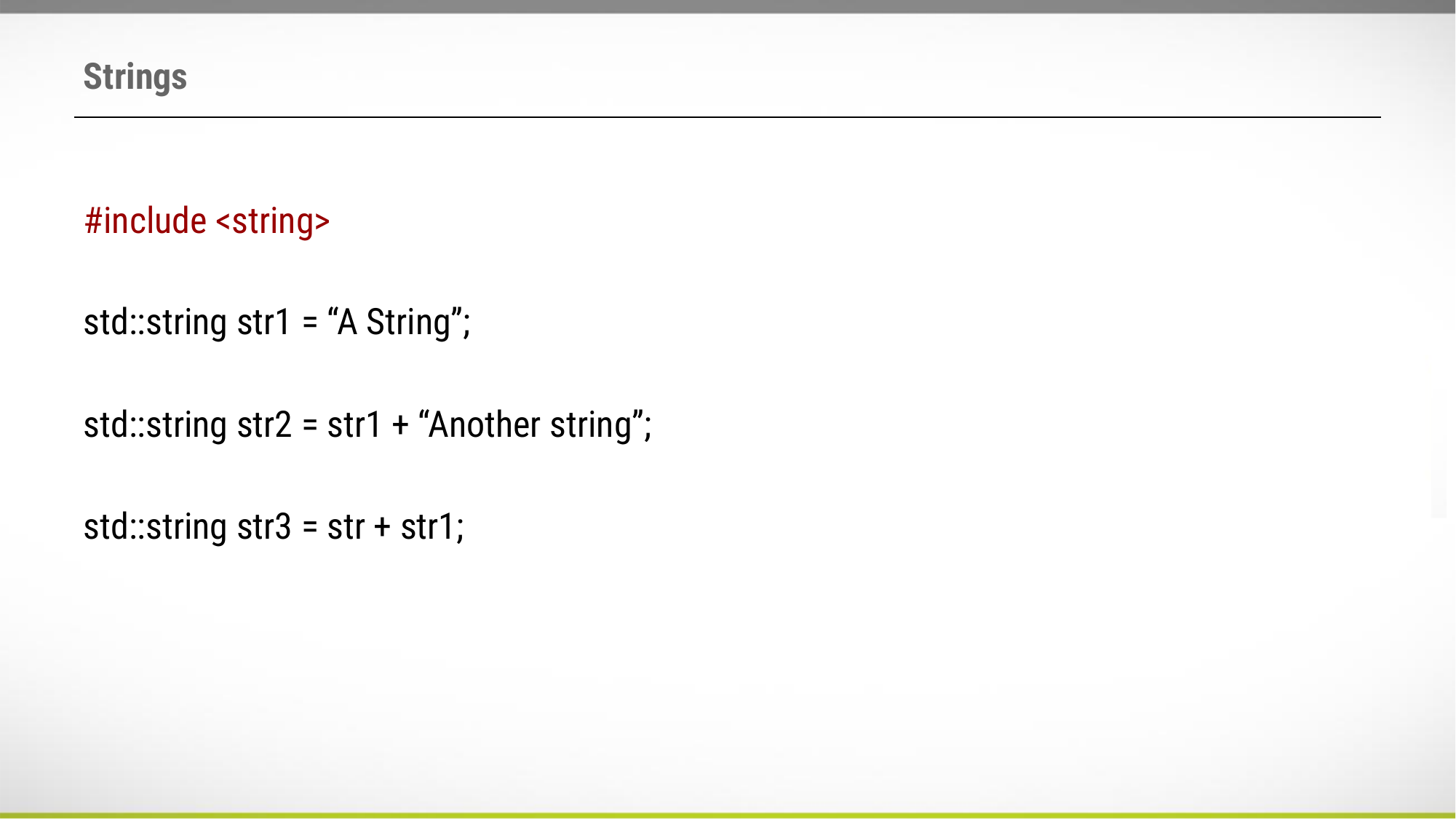

# Strings
#include <string>

std::string str1 = “A String”;

std::string str2 = str1 + “Another string”;

std::string str3 = str + str1;